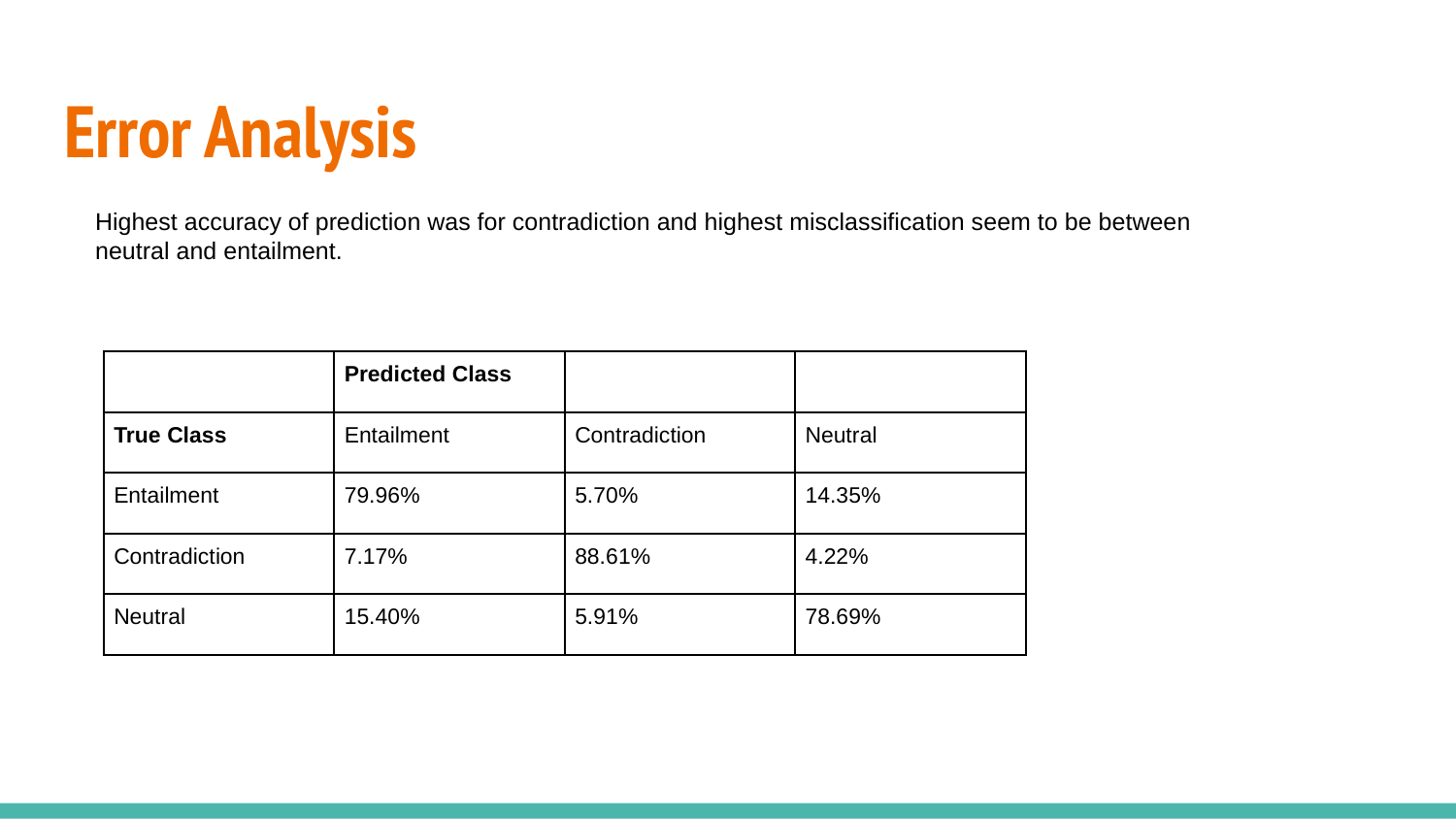

# Error Analysis
Highest accuracy of prediction was for contradiction and highest misclassification seem to be between neutral and entailment.
|  | Predicted Class |  |  |
| --- | --- | --- | --- |
| True Class | Entailment | Contradiction | Neutral |
| Entailment | 79.96% | 5.70% | 14.35% |
| Contradiction | 7.17% | 88.61% | 4.22% |
| Neutral | 15.40% | 5.91% | 78.69% |